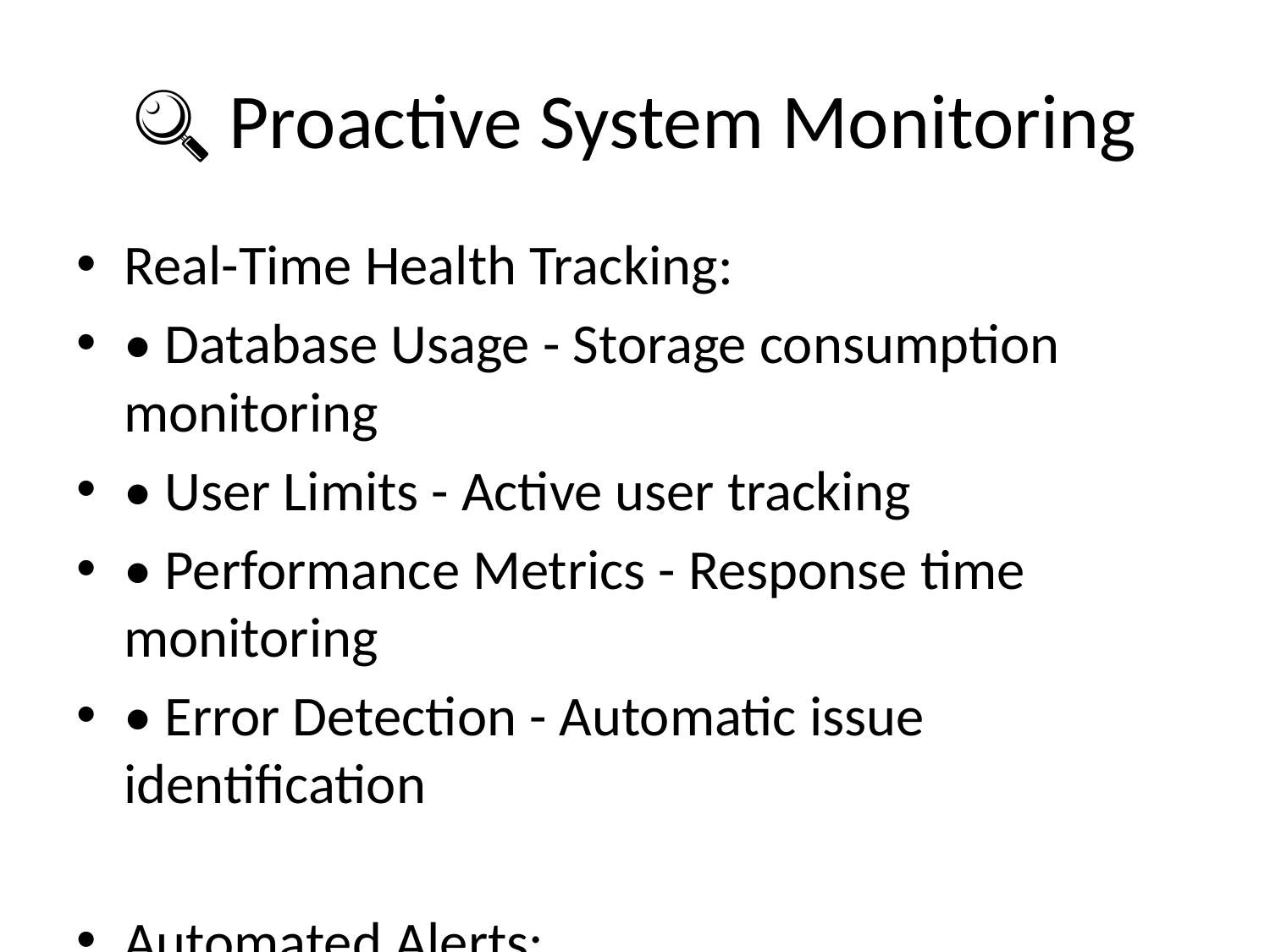

# 🔍 Proactive System Monitoring
Real-Time Health Tracking:
• Database Usage - Storage consumption monitoring
• User Limits - Active user tracking
• Performance Metrics - Response time monitoring
• Error Detection - Automatic issue identification

Automated Alerts:
• Warning at 70% - Plan upgrade timing
• Critical at 90% - Immediate action required
• Visual Indicators - Dashboard health badges
• Email Notifications - Proactive admin alerts

Capacity Planning:
• Growth Predictions - Usage trend analysis
• Upgrade Recommendations - Cost-benefit analysis
• Scaling Strategy - Multi-tier architecture
• Cost Optimization - Right-sized infrastructure